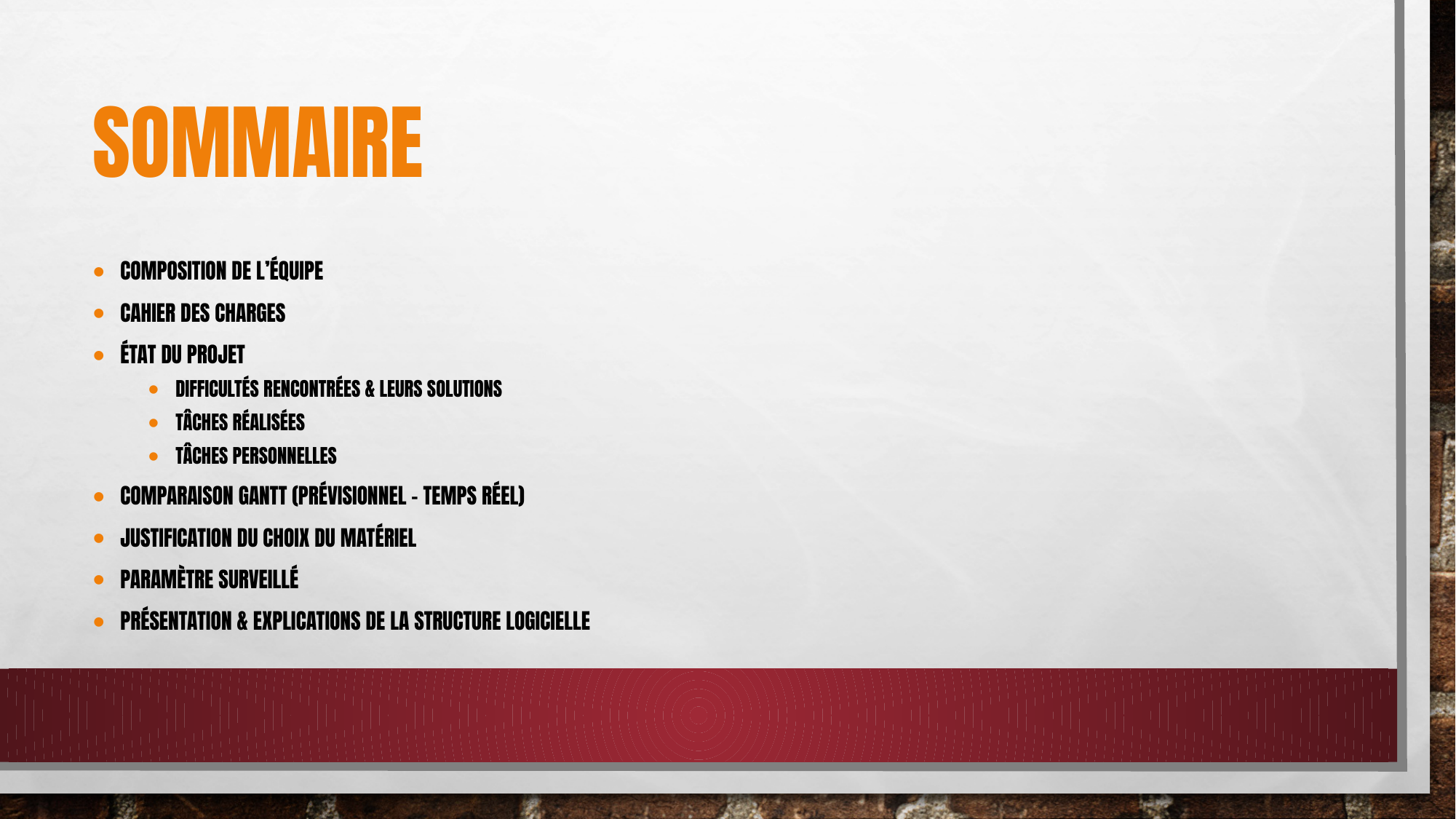

# sommaire
Composition de l’équipe
Cahier des charges
État du projet
Difficultés rencontrées & leurs solutions
Tâches réalisées
Tâches personnelles
Comparaison gantt (prévisionnel – temps réel)
Justification du choix du matériel
Paramètre surveillé
Présentation & explications de la structure logicielle